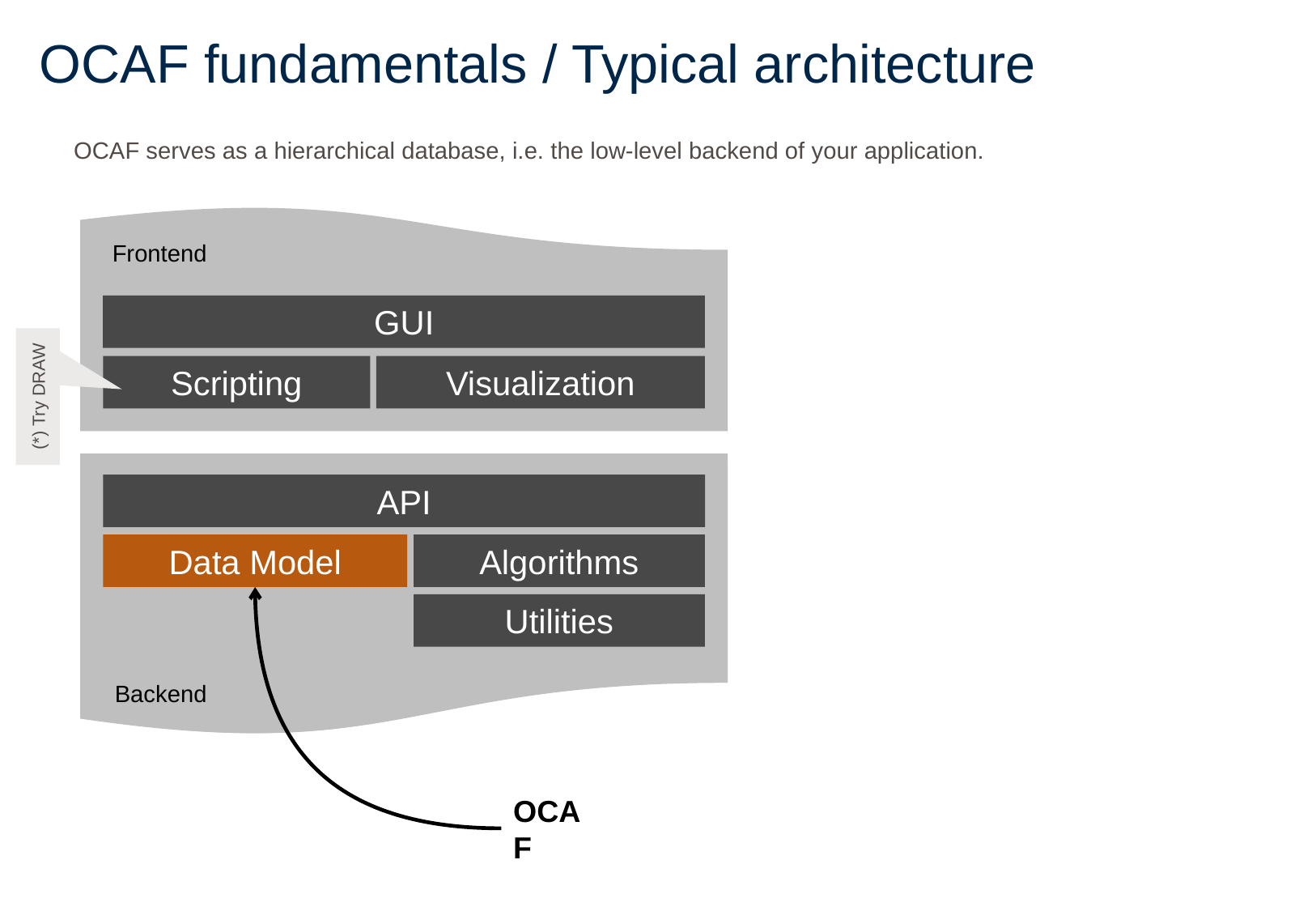

# OCAF fundamentals / Typical architecture
OCAF serves as a hierarchical database, i.e. the low-level backend of your application.

Frontend
GUI
Scripting
Visualization
(*) Try DRAW

API
API
Data Model
Algorithms
Data Model
Algorithms
Utilities
Utilities
Backend
Backend
OCAF